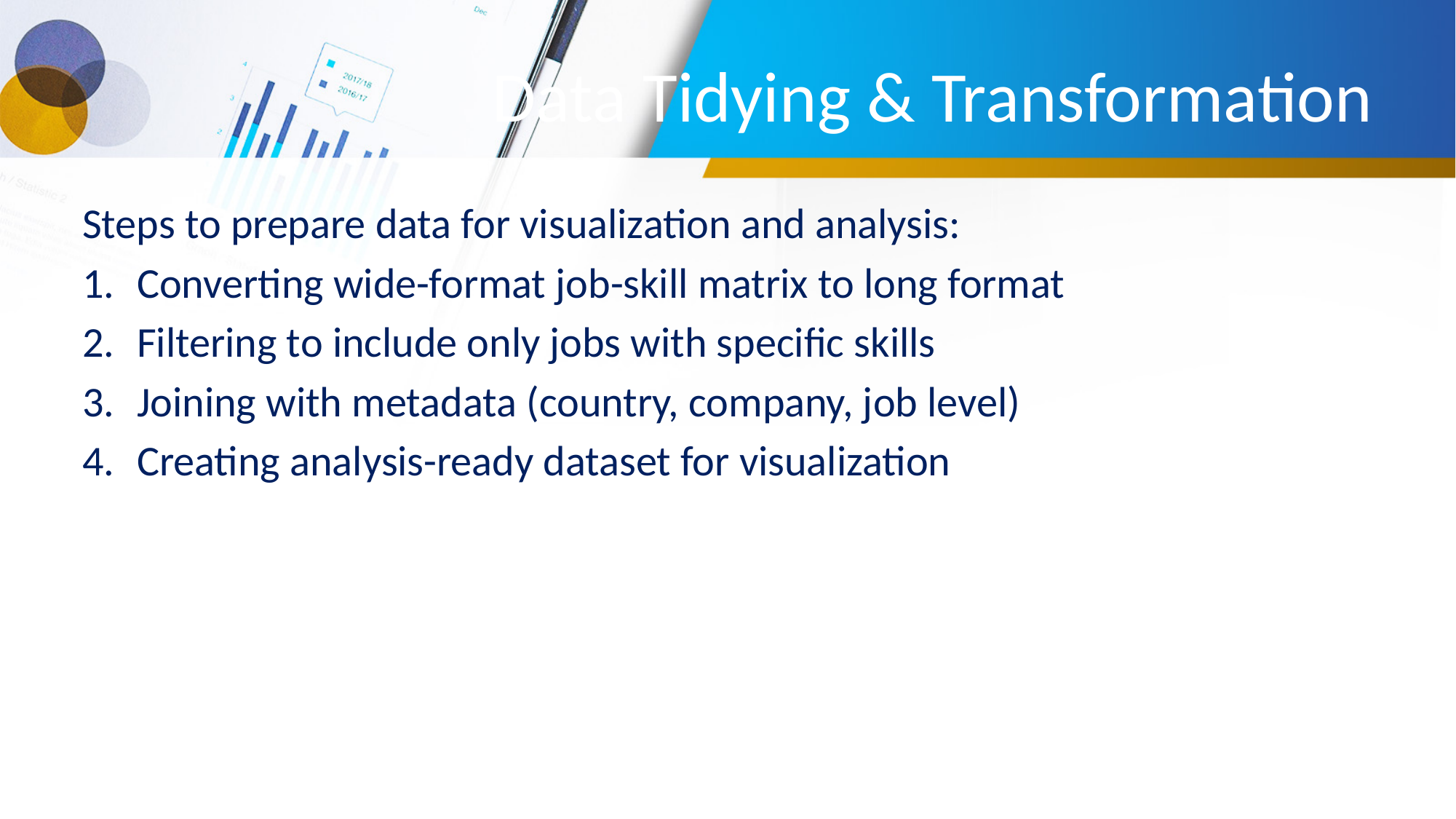

# Data Tidying & Transformation
Steps to prepare data for visualization and analysis:
Converting wide-format job-skill matrix to long format
Filtering to include only jobs with specific skills
Joining with metadata (country, company, job level)
Creating analysis-ready dataset for visualization